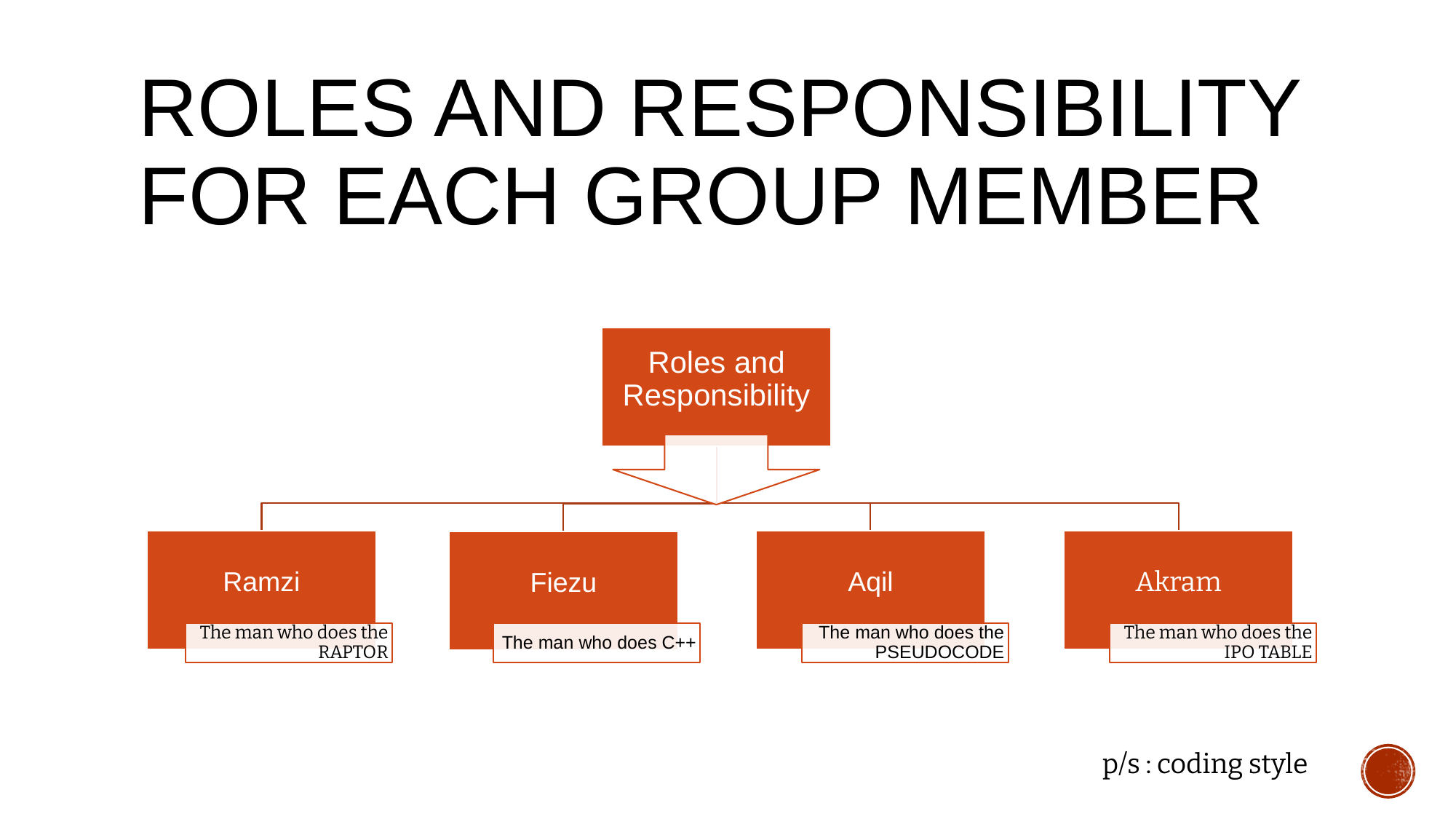

# Roles And Responsibility for each group member
Roles and Responsibility

Ramzi
The man who does the RAPTOR
Fiezu
The man who does C++
Aqil
The man who does the PSEUDOCODE
Akram
The man who does the IPO TABLE
p/s : coding style